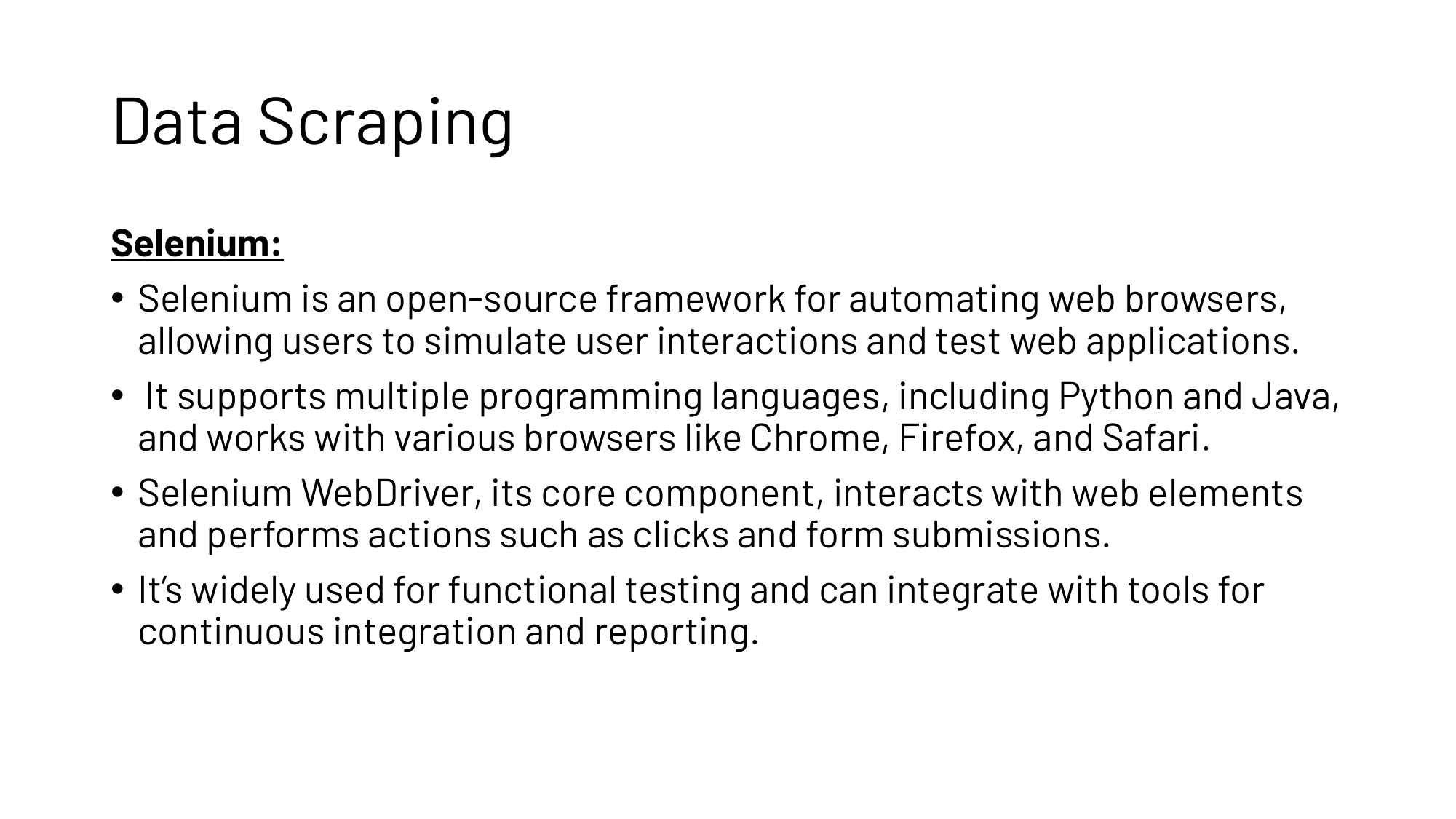

# Data Scraping
Selenium:
Selenium is an open-source framework for automating web browsers, allowing users to simulate user interactions and test web applications.
 It supports multiple programming languages, including Python and Java, and works with various browsers like Chrome, Firefox, and Safari.
Selenium WebDriver, its core component, interacts with web elements and performs actions such as clicks and form submissions.
It’s widely used for functional testing and can integrate with tools for continuous integration and reporting.